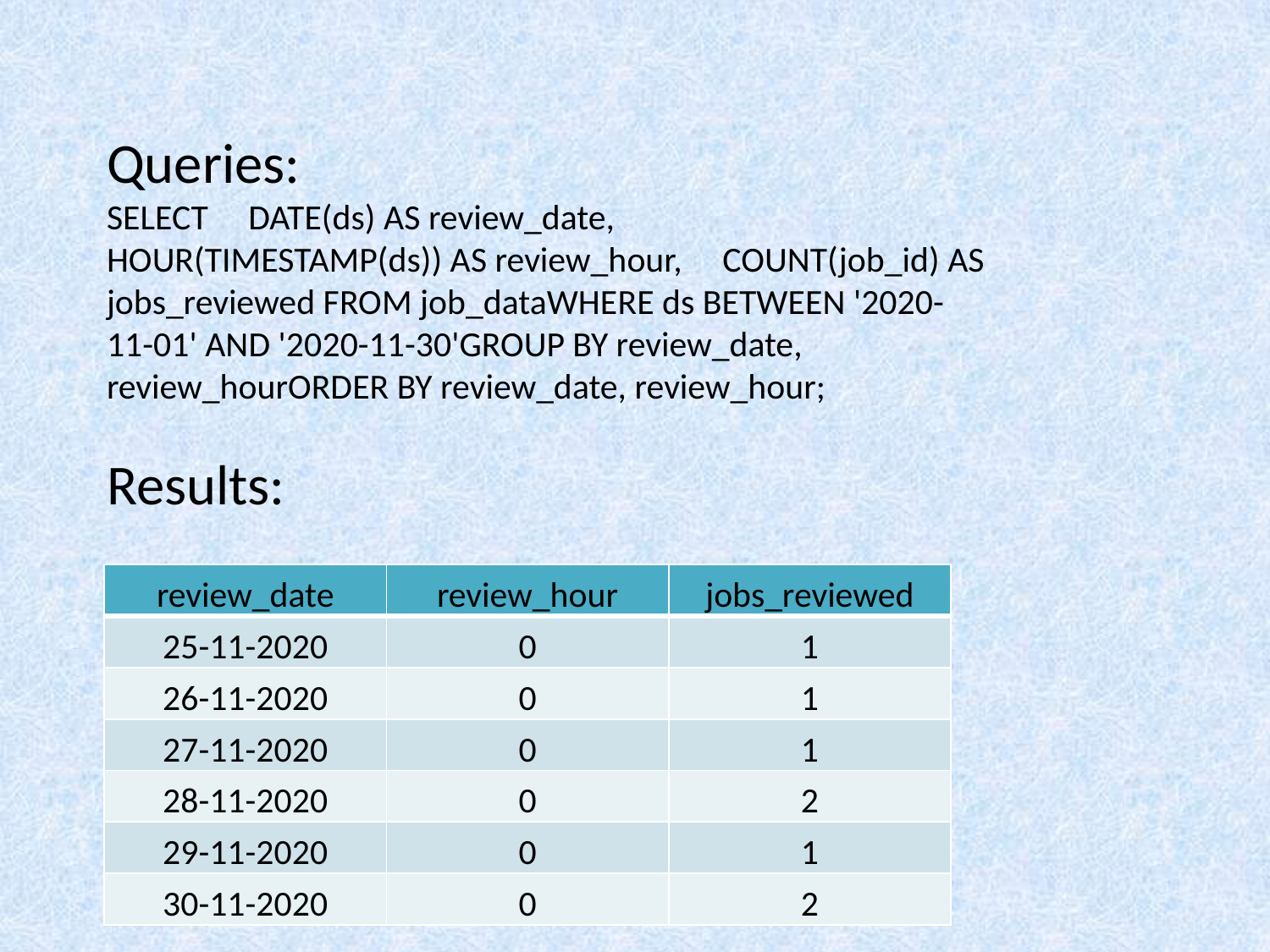

Queries:
SELECT     DATE(ds) AS review_date,     HOUR(TIMESTAMP(ds)) AS review_hour,     COUNT(job_id) AS jobs_reviewed FROM job_dataWHERE ds BETWEEN '2020-11-01' AND '2020-11-30'GROUP BY review_date, review_hourORDER BY review_date, review_hour;

Results:

| review\_date | review\_hour | jobs\_reviewed |
| --- | --- | --- |
| 25-11-2020 | 0 | 1 |
| 26-11-2020 | 0 | 1 |
| 27-11-2020 | 0 | 1 |
| 28-11-2020 | 0 | 2 |
| 29-11-2020 | 0 | 1 |
| 30-11-2020 | 0 | 2 |